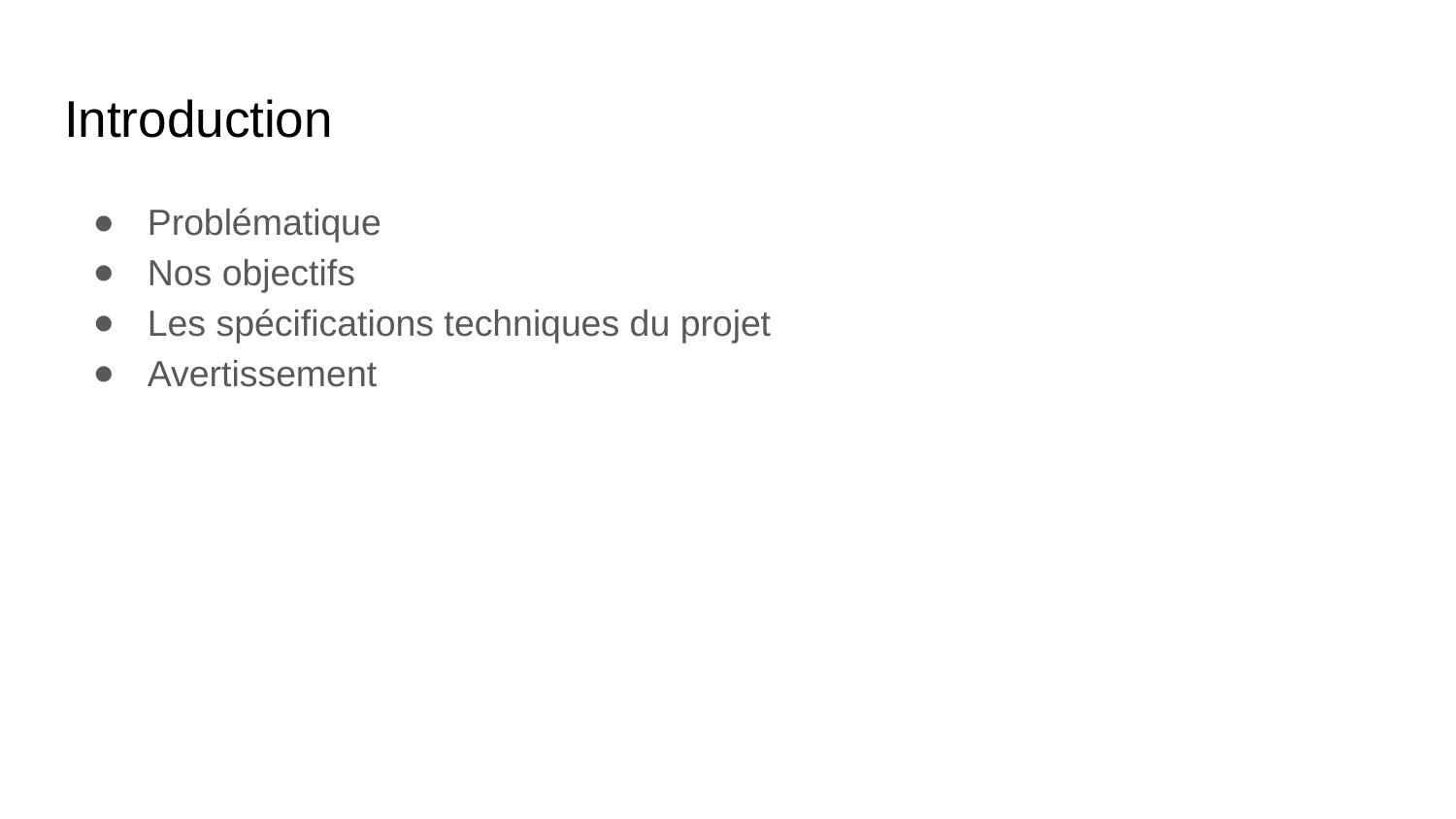

# Introduction
Problématique
Nos objectifs
Les spécifications techniques du projet
Avertissement